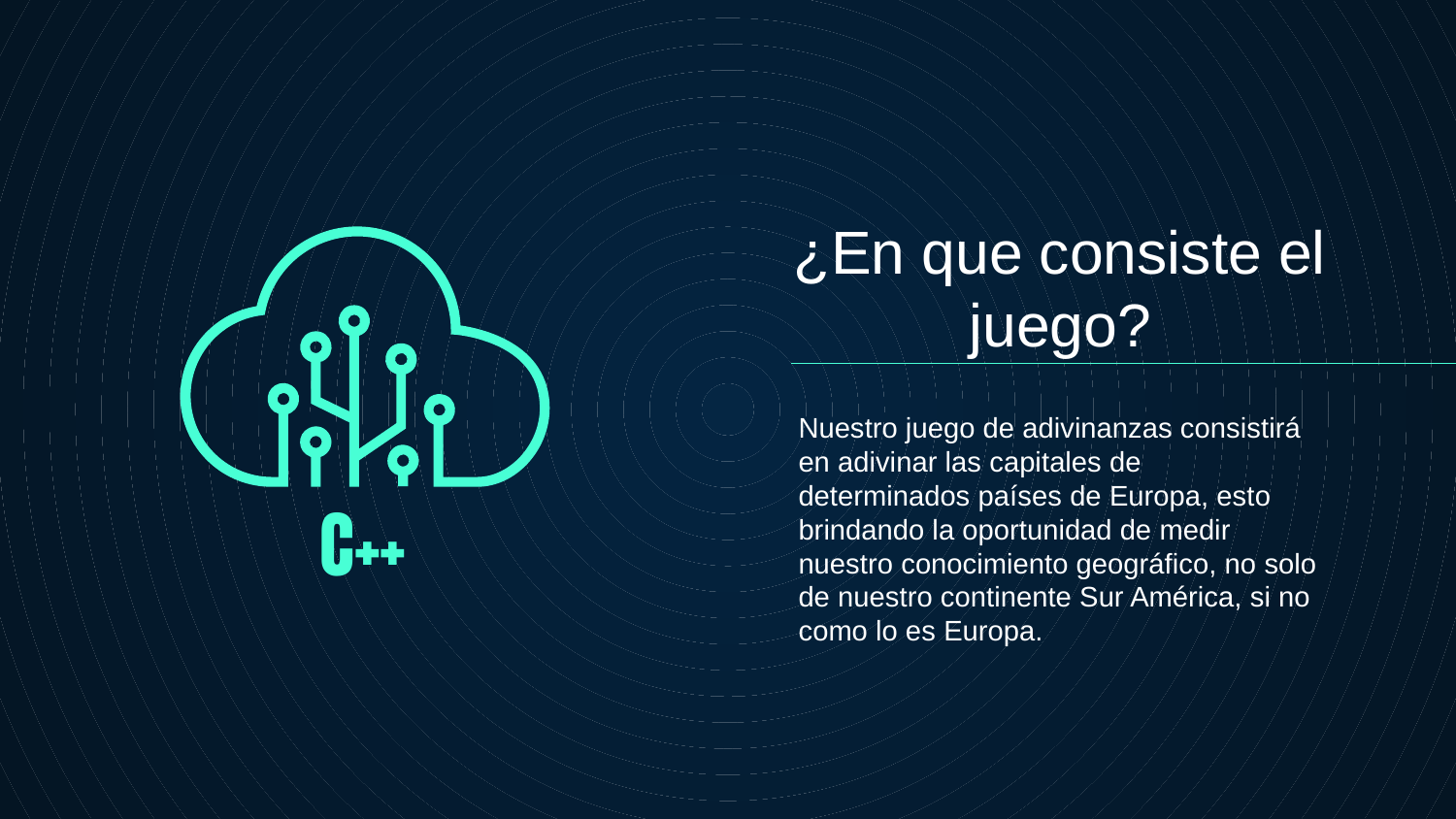

# ¿En que consiste el juego?
Nuestro juego de adivinanzas consistirá en adivinar las capitales de determinados países de Europa, esto brindando la oportunidad de medir nuestro conocimiento geográfico, no solo de nuestro continente Sur América, si no como lo es Europa.
C++